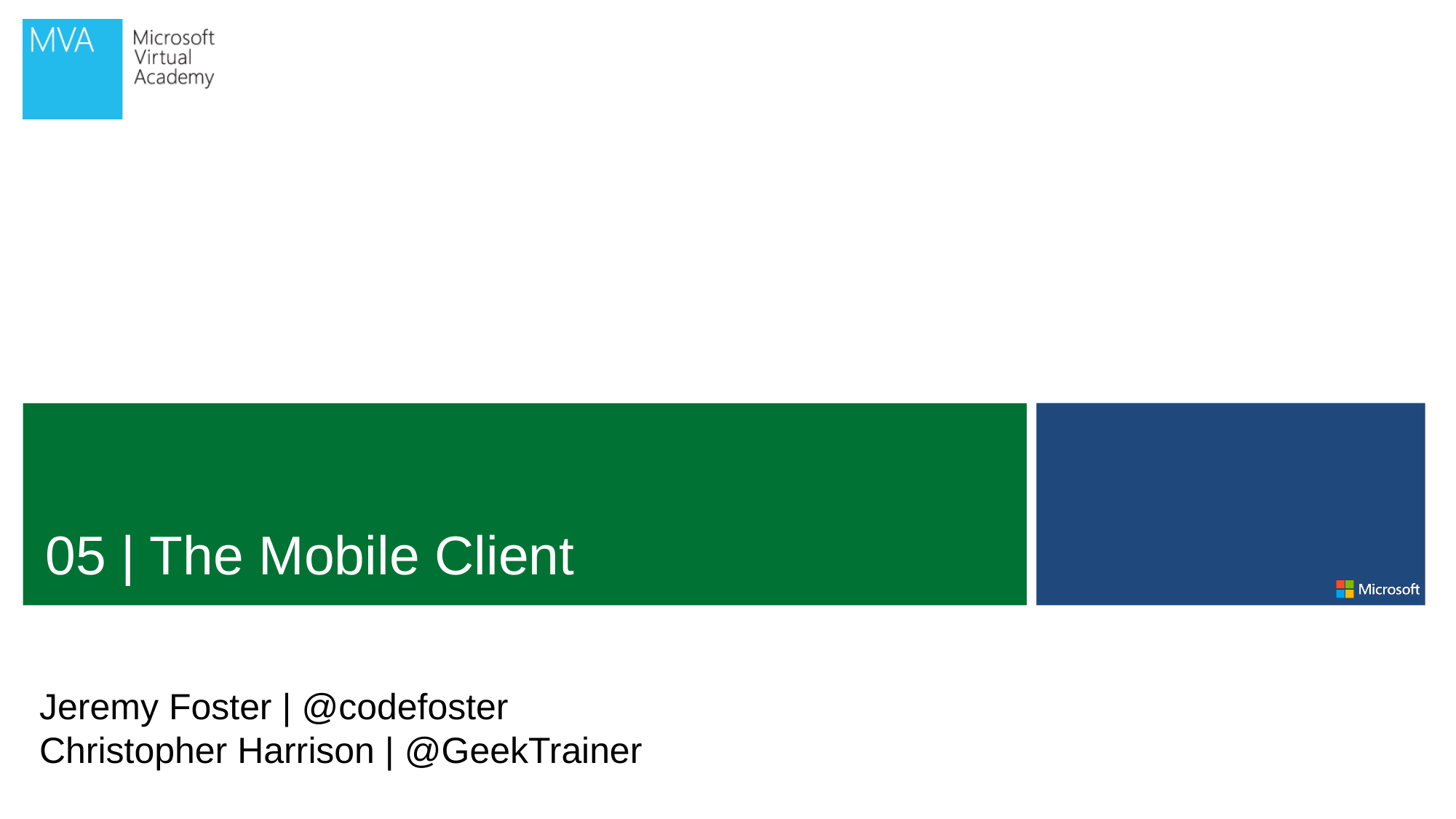

05 | The Mobile Client
Jeremy Foster | @codefoster
Christopher Harrison | @GeekTrainer